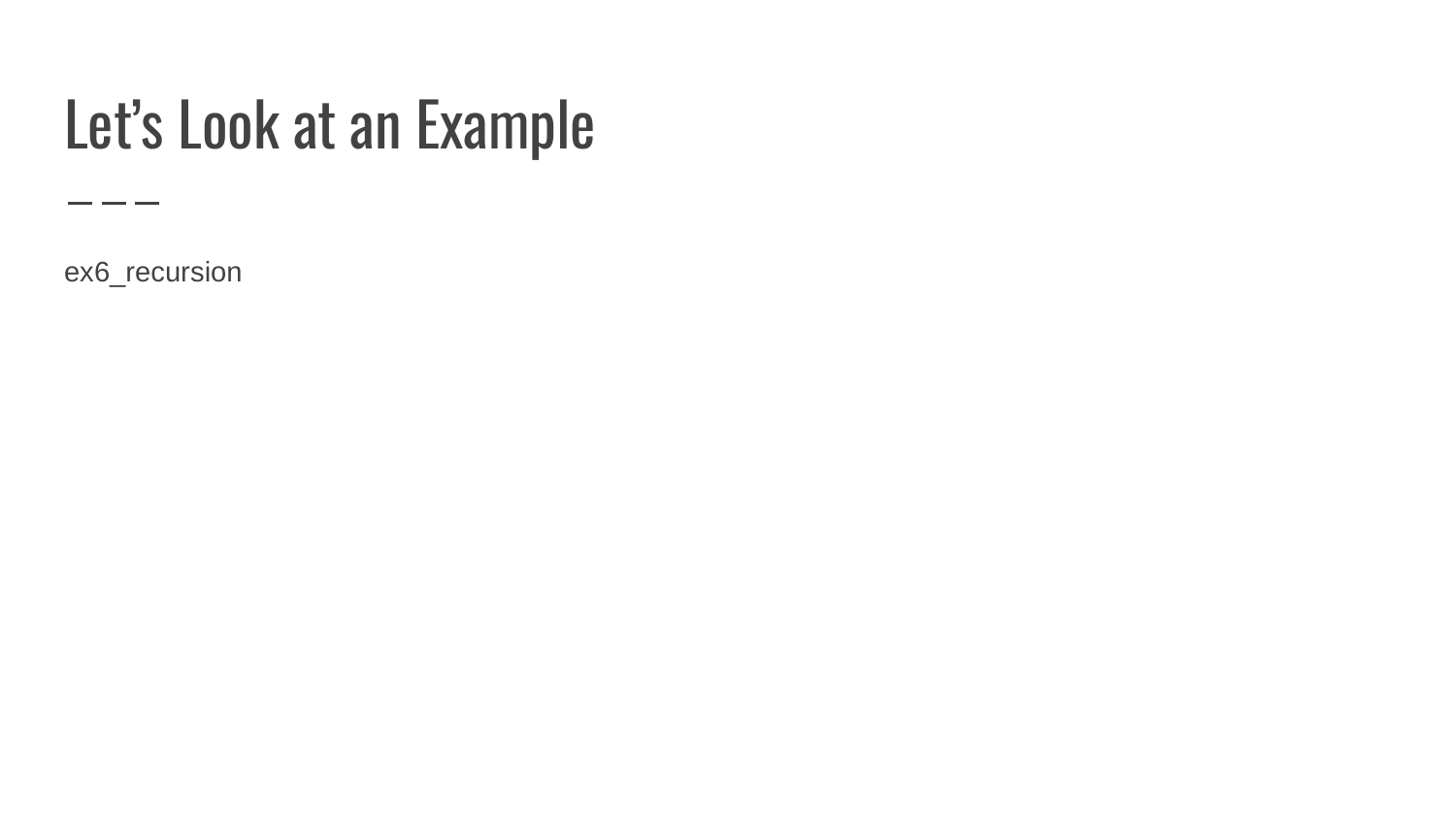

# Let’s Look at an Example
ex6_recursion